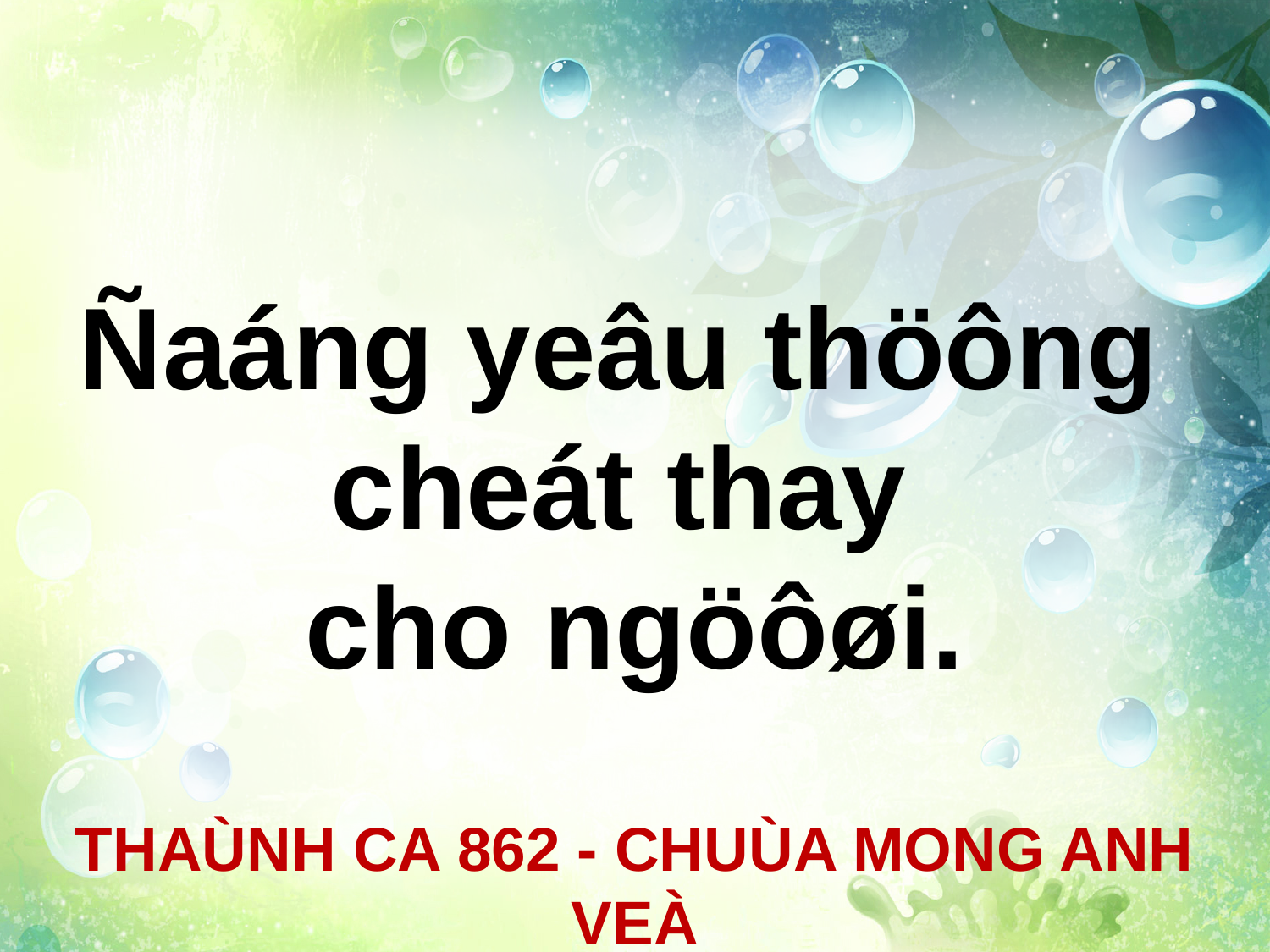

Ñaáng yeâu thöông
cheát thay
cho ngöôøi.
THAÙNH CA 862 - CHUÙA MONG ANH VEÀ